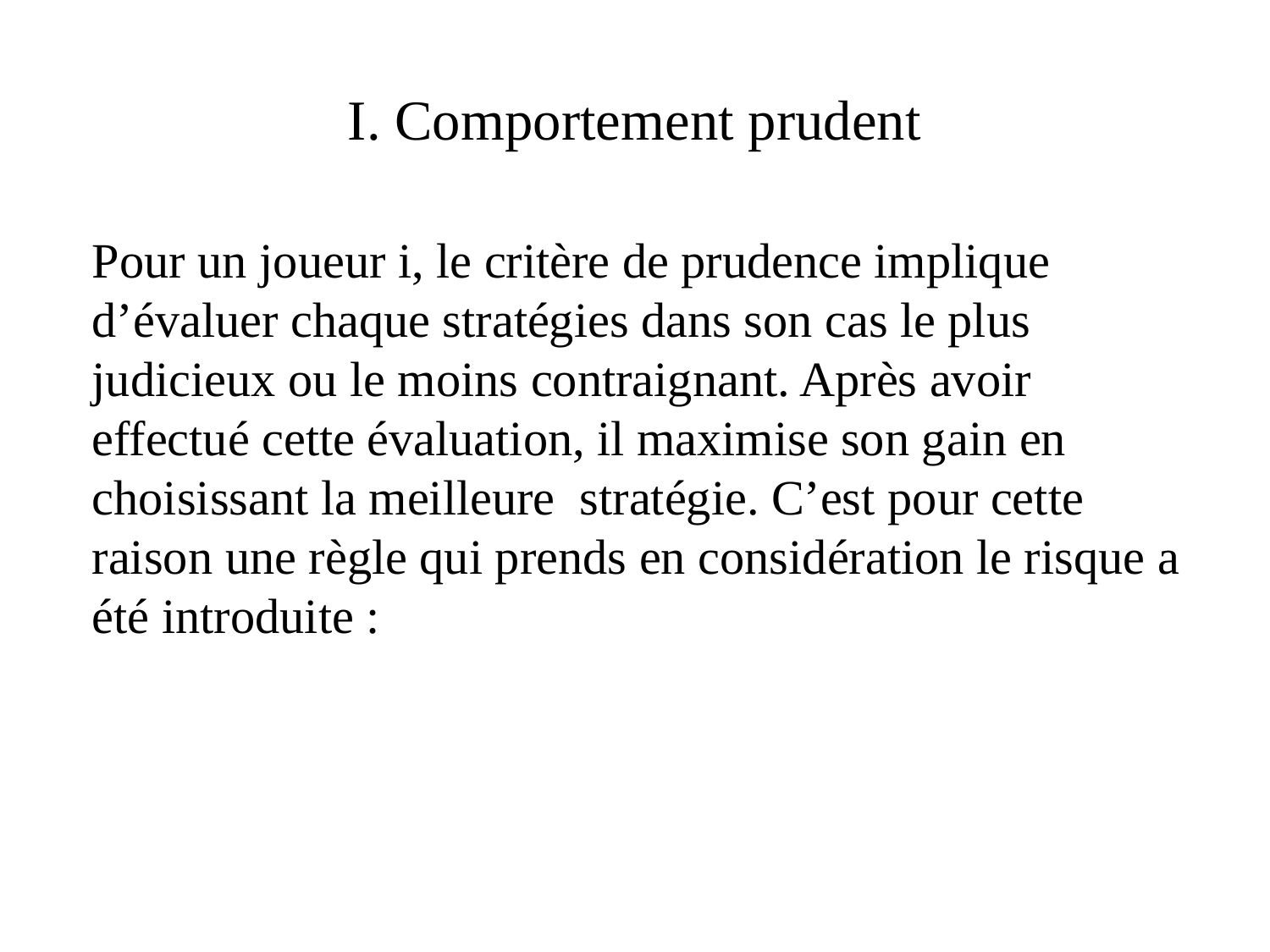

# I. Comportement prudent
Pour un joueur i, le critère de prudence implique  d’évaluer chaque stratégies dans son cas le plus judicieux ou le moins contraignant. Après avoir effectué cette évaluation, il maximise son gain en choisissant la meilleure  stratégie. C’est pour cette raison une règle qui prends en considération le risque a été introduite :